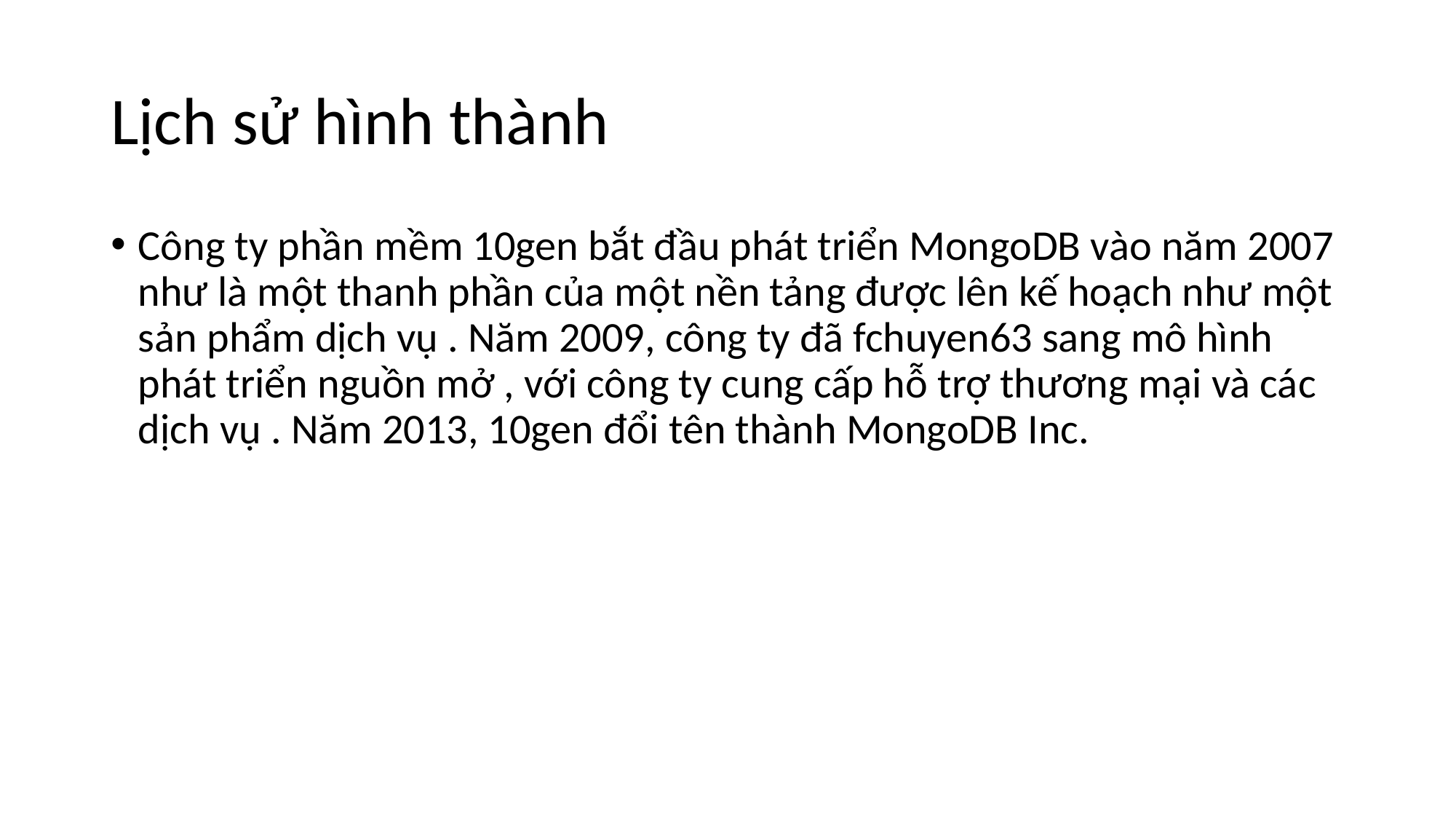

# Lịch sử hình thành
Công ty phần mềm 10gen bắt đầu phát triển MongoDB vào năm 2007 như là một thanh phần của một nền tảng được lên kế hoạch như một sản phẩm dịch vụ . Năm 2009, công ty đã fchuyen63 sang mô hình phát triển nguồn mở , với công ty cung cấp hỗ trợ thương mại và các dịch vụ . Năm 2013, 10gen đổi tên thành MongoDB Inc.